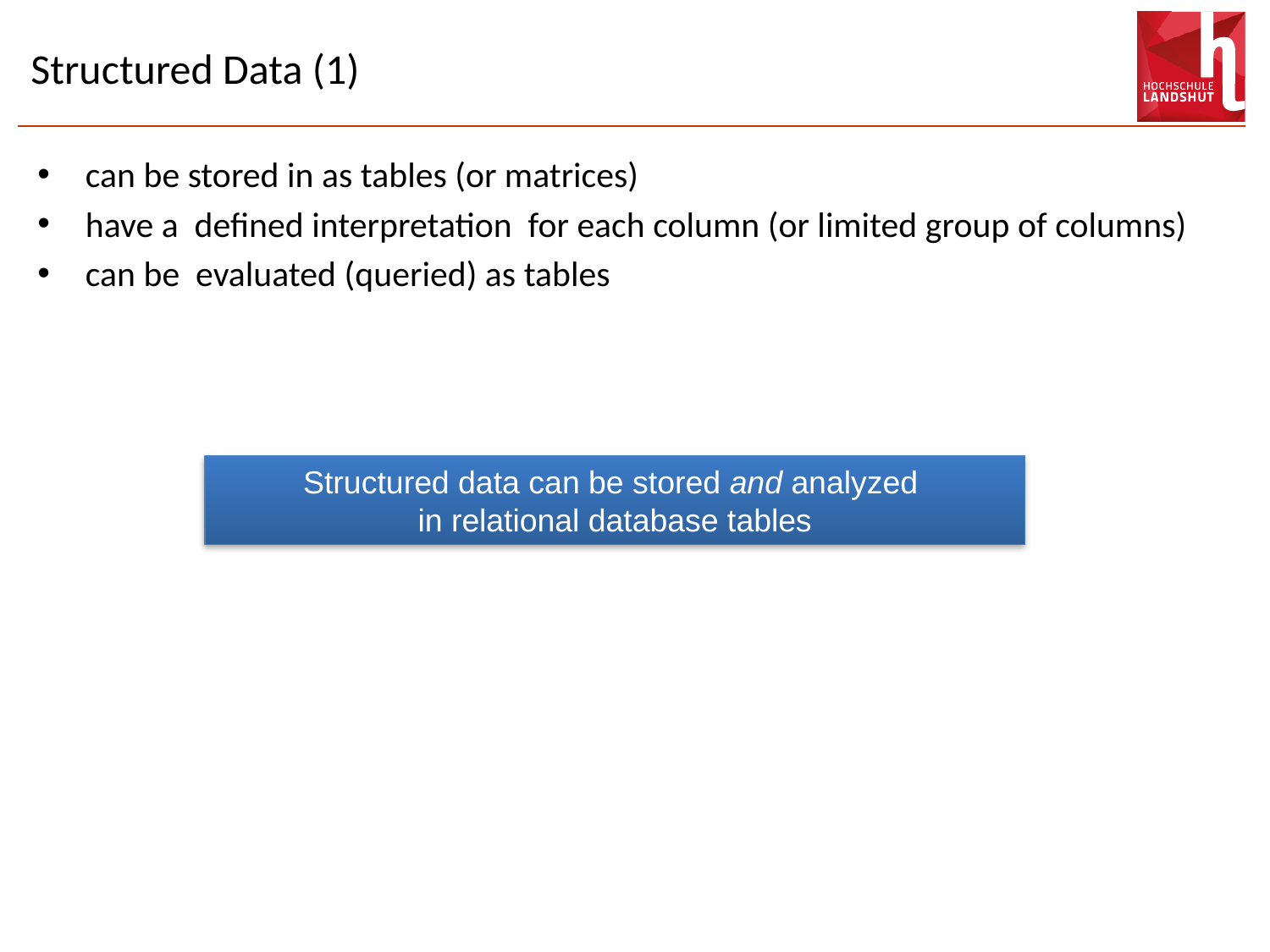

# Structured Data (1)
can be stored in as tables (or matrices)
have a  defined interpretation  for each column (or limited group of columns)
can be  evaluated (queried) as tables

Structured data can be stored and analyzed
in relational database tables